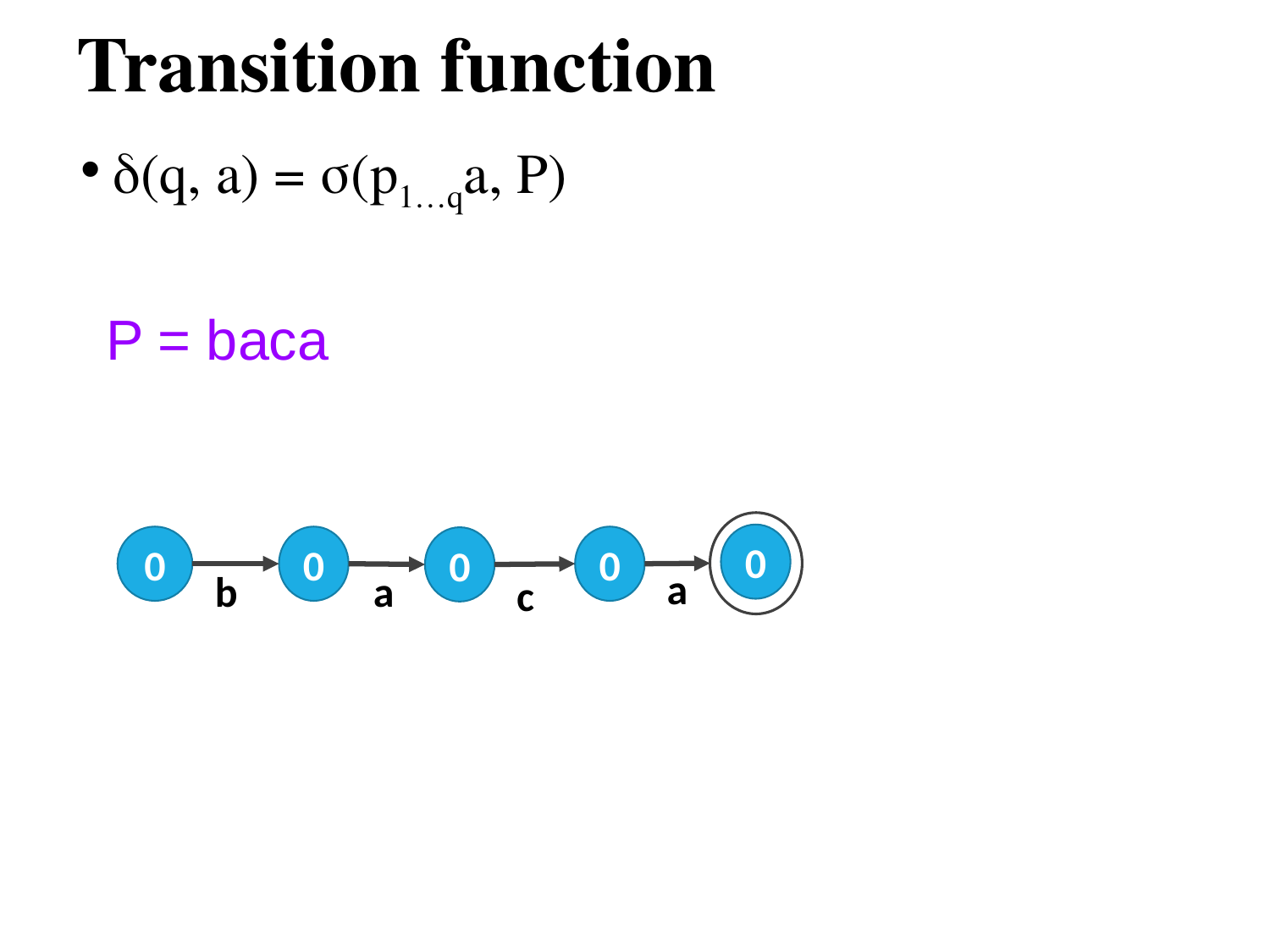

# Transition function
δ(q, a) = σ(p1…qa, P)
P = baca

0
0
0
0
0
a
a
b
c